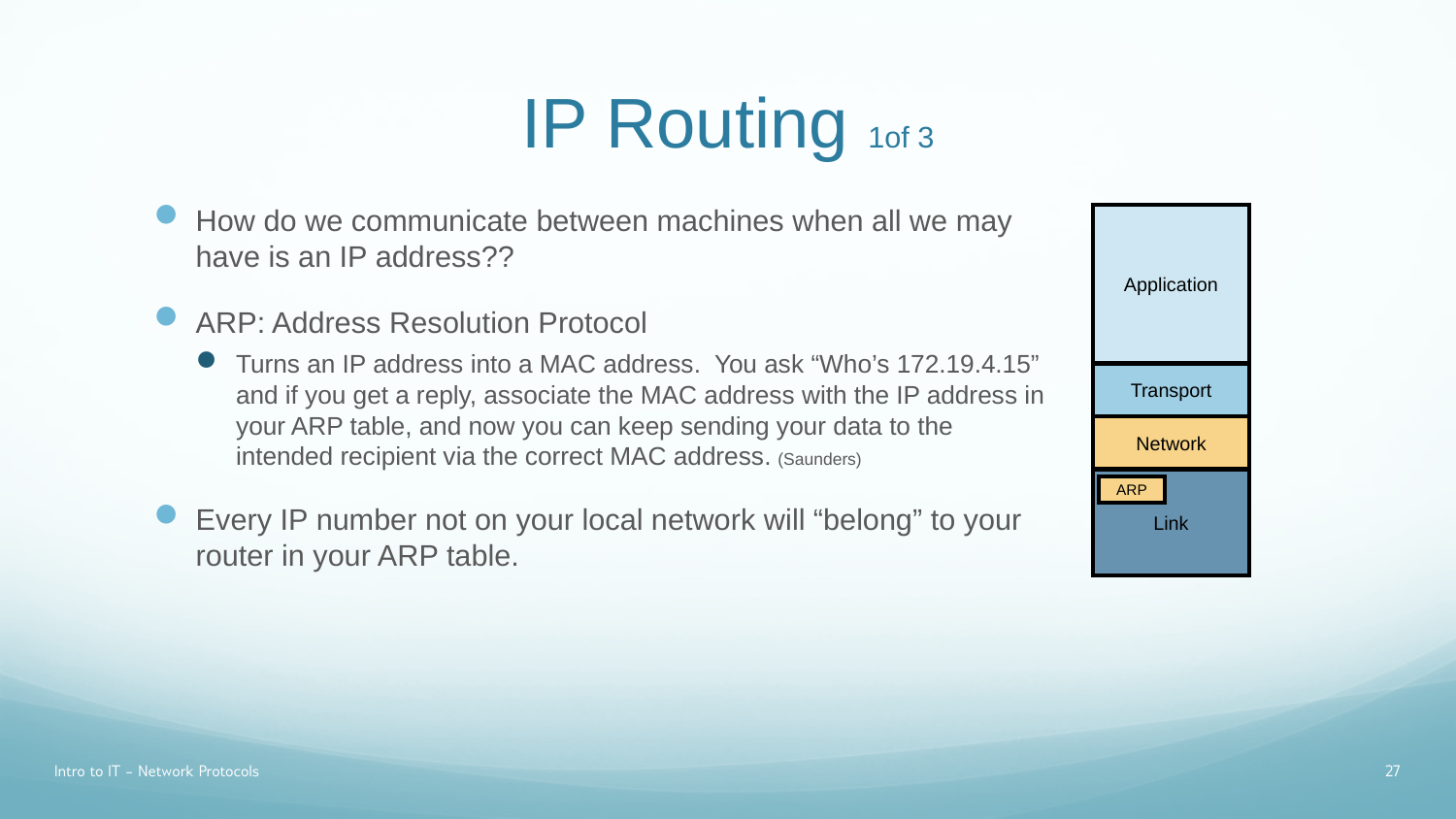

# IP Routing 1of 3
How do we communicate between machines when all we may have is an IP address??
ARP: Address Resolution Protocol
Turns an IP address into a MAC address.  You ask “Who’s 172.19.4.15” and if you get a reply, associate the MAC address with the IP address in your ARP table, and now you can keep sending your data to the intended recipient via the correct MAC address. (Saunders)
Every IP number not on your local network will “belong” to your router in your ARP table.

Application
Transport
Network
Link
ARP